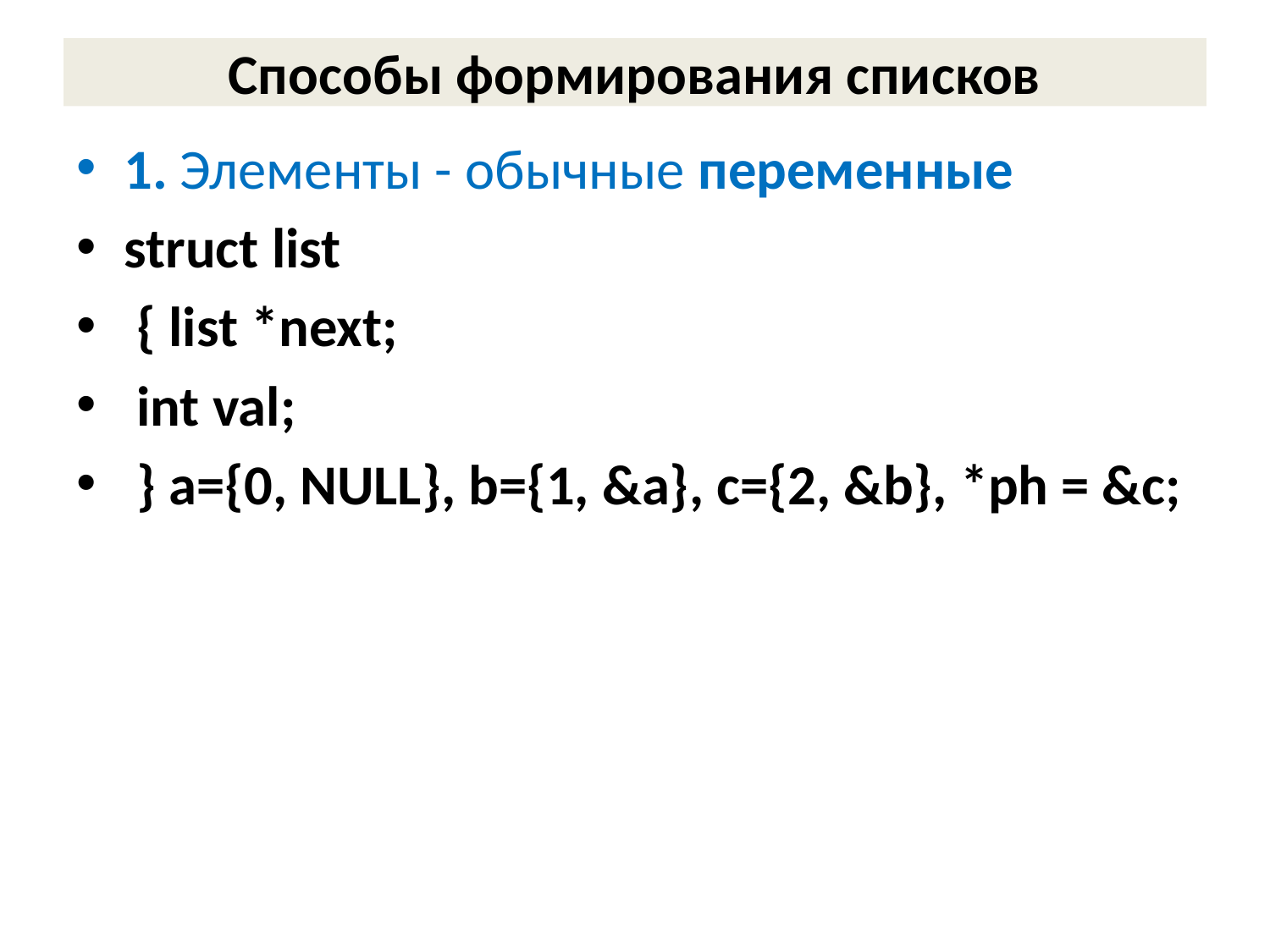

# Способы формирования списков
1. Элементы - обычные переменные
struct list
 { list *next;
 int val;
 } a={0, NULL}, b={1, &a}, c={2, &b}, *ph = &c;